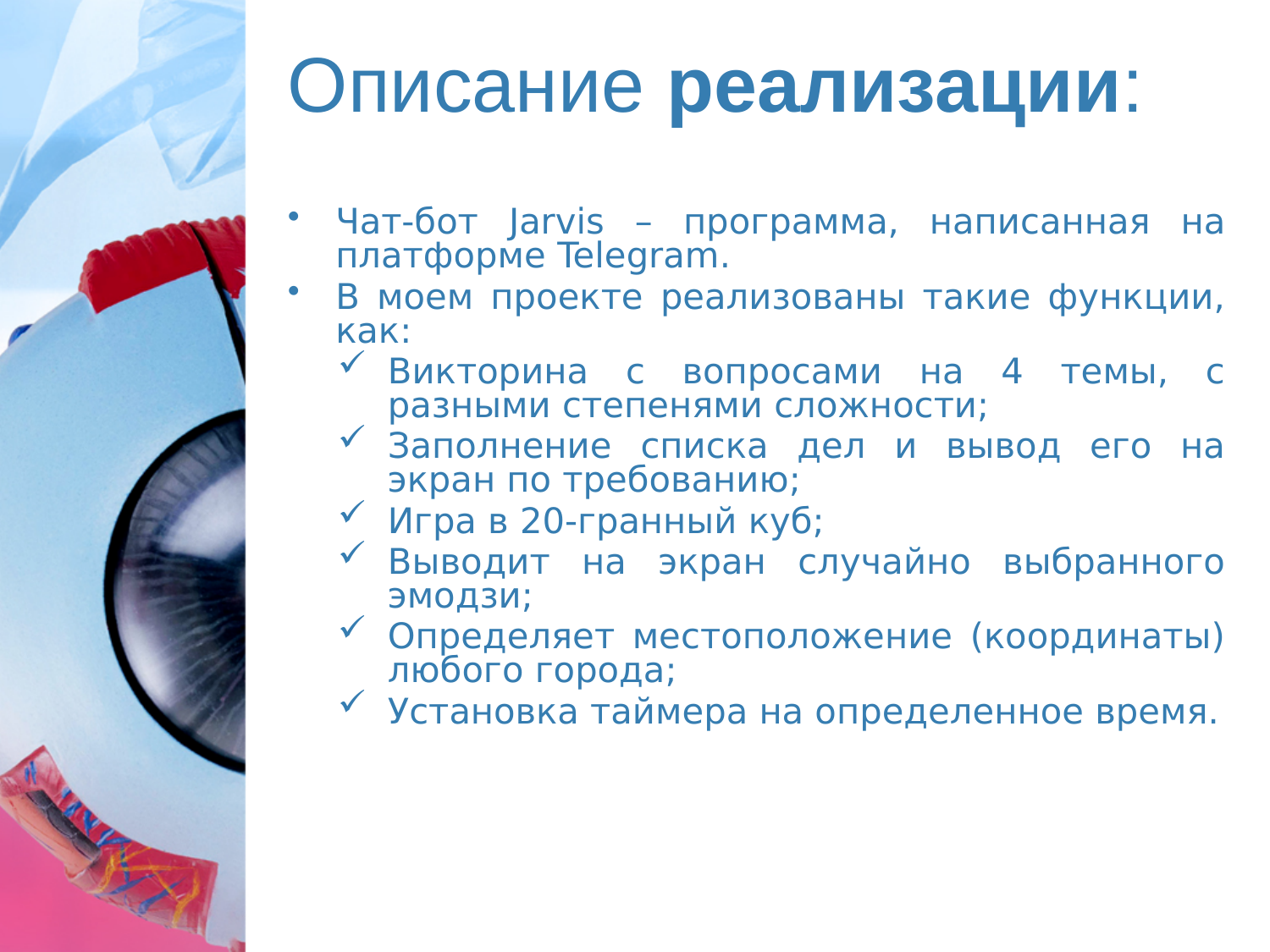

# Описание реализации:
Чат-бот Jarvis – программа, написанная на платформе Telegram.
В моем проекте реализованы такие функции, как:
Викторина с вопросами на 4 темы, с разными степенями сложности;
Заполнение списка дел и вывод его на экран по требованию;
Игра в 20-гранный куб;
Выводит на экран случайно выбранного эмодзи;
Определяет местоположение (координаты) любого города;
Установка таймера на определенное время.